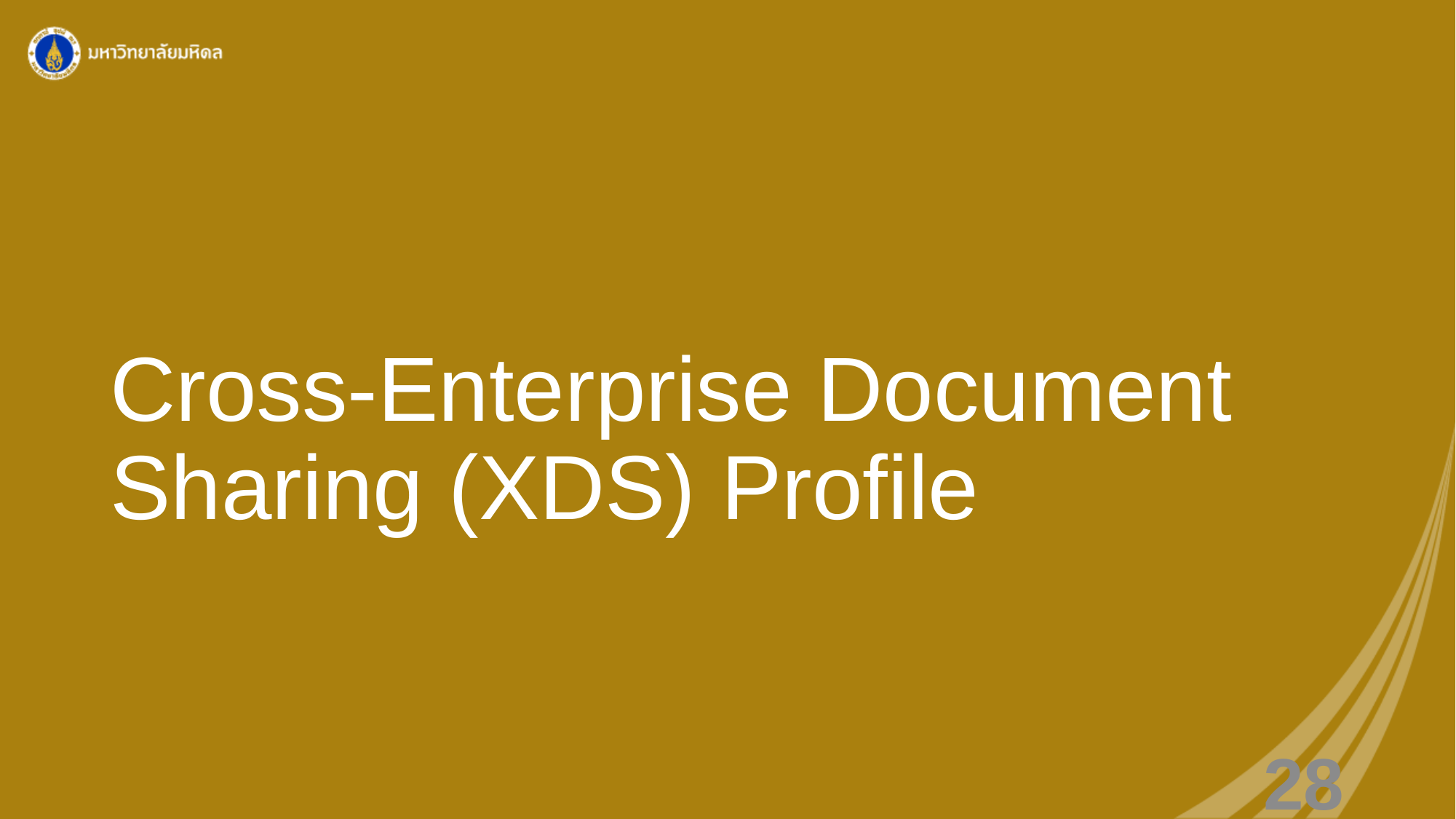

# Cross-Enterprise Document Sharing (XDS) Profile

28